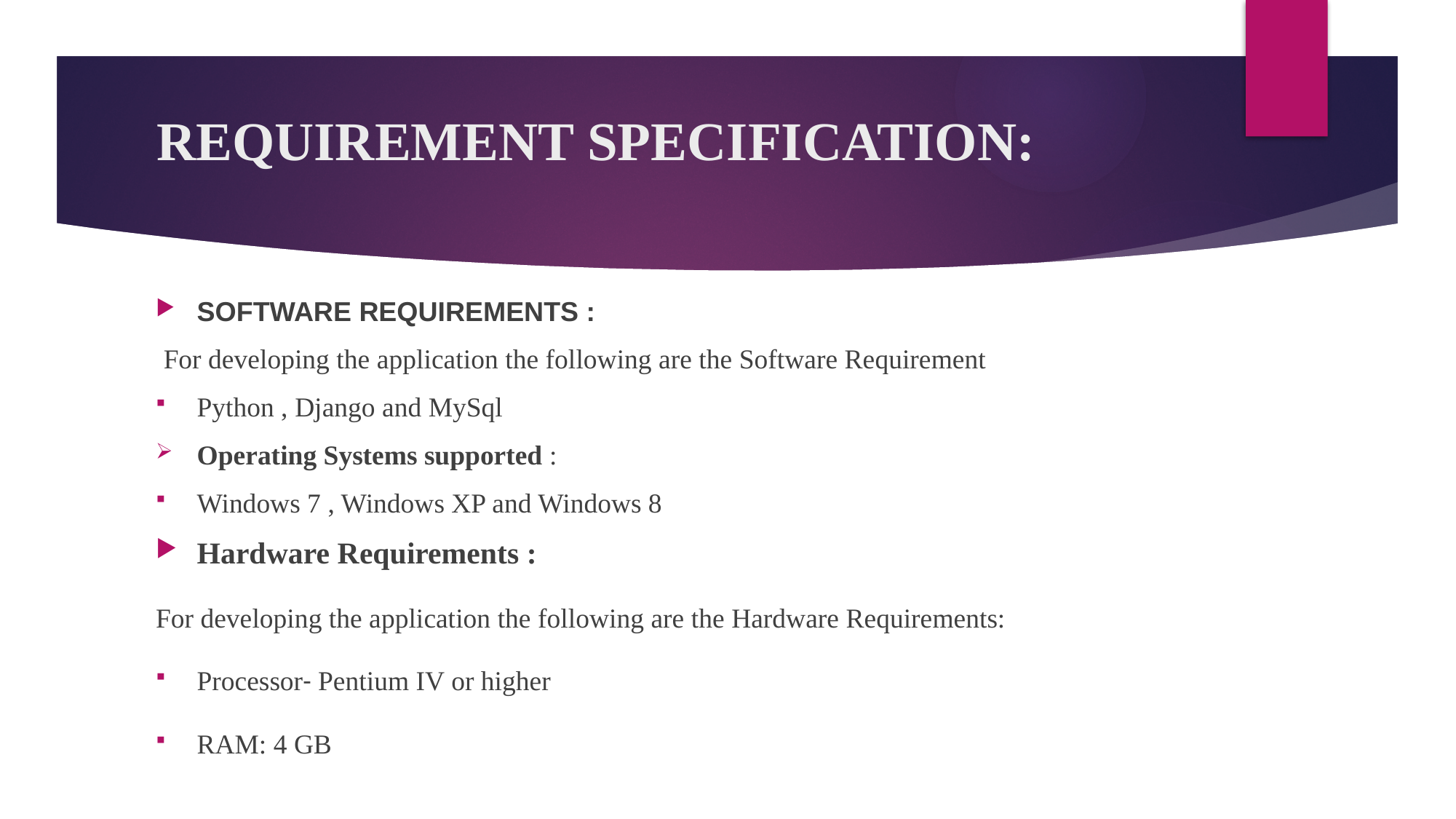

# REQUIREMENT SPECIFICATION:
SOFTWARE REQUIREMENTS :
 For developing the application the following are the Software Requirement
Python , Django and MySql
Operating Systems supported :
Windows 7 , Windows XP and Windows 8
Hardware Requirements :
For developing the application the following are the Hardware Requirements:
Processor- Pentium IV or higher
RAM: 4 GB